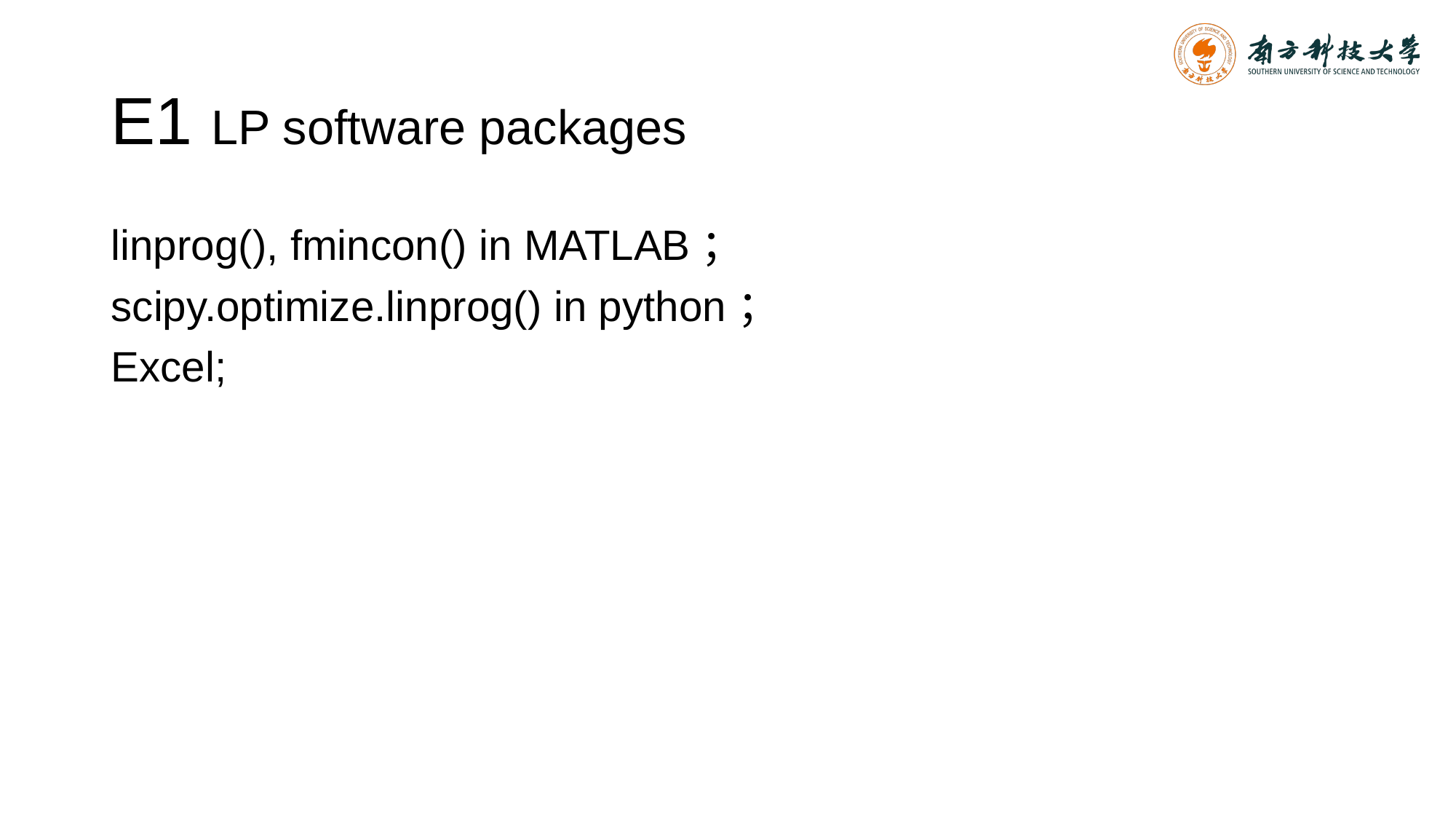

# E1 LP software packages
linprog(), fmincon() in MATLAB；
scipy.optimize.linprog() in python；
Excel;